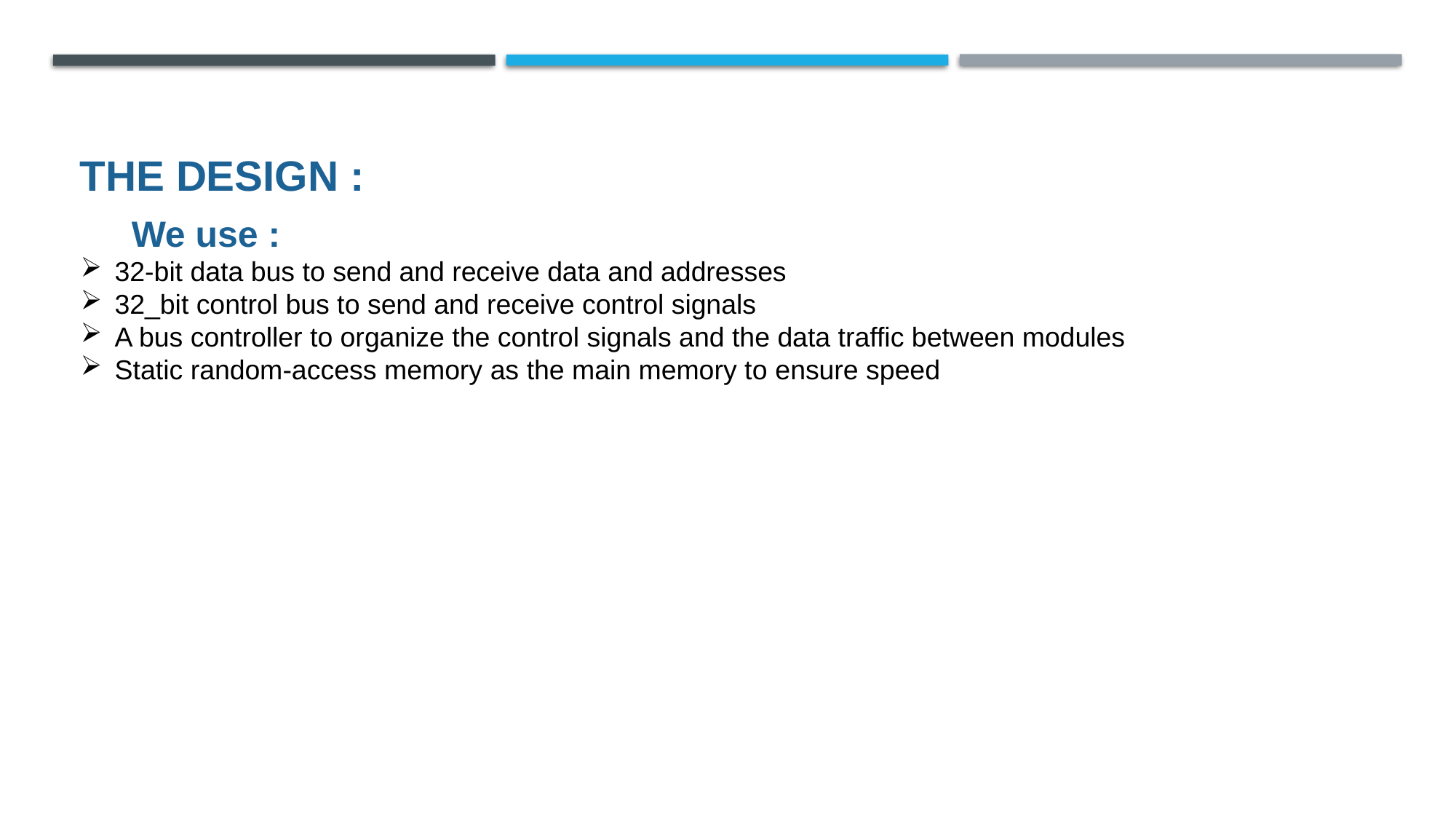

# The design :
     We use :
32-bit data bus to send and receive data and addresses
32_bit control bus to send and receive control signals
A bus controller to organize the control signals and the data traffic between modules
Static random-access memory as the main memory to ensure speed